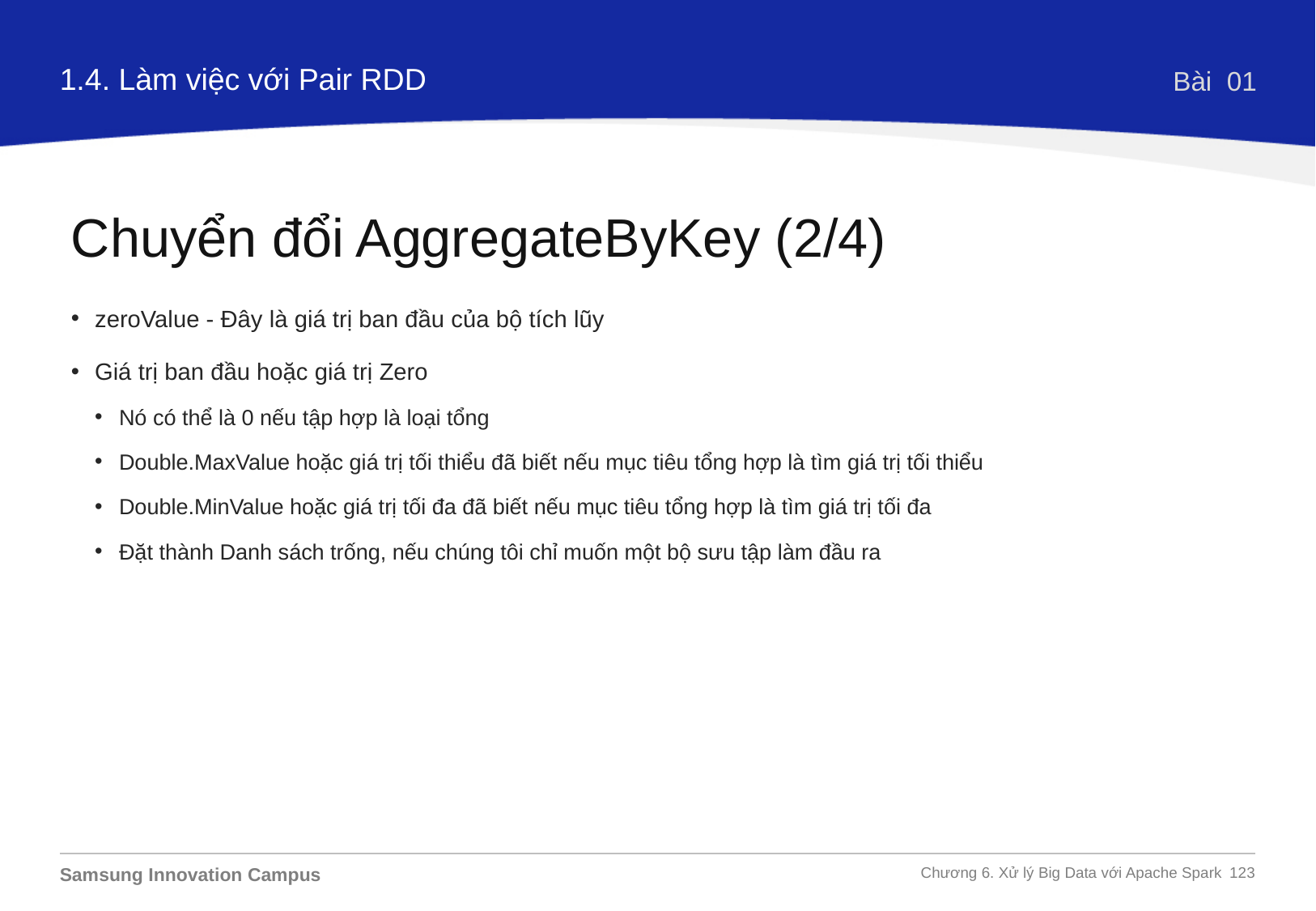

1.4. Làm việc với Pair RDD
Bài  01
Chuyển đổi AggregateByKey (2/4)
zeroValue - Đây là giá trị ban đầu của bộ tích lũy
Giá trị ban đầu hoặc giá trị Zero
Nó có thể là 0 nếu tập hợp là loại tổng
Double.MaxValue hoặc giá trị tối thiểu đã biết nếu mục tiêu tổng hợp là tìm giá trị tối thiểu
Double.MinValue hoặc giá trị tối đa đã biết nếu mục tiêu tổng hợp là tìm giá trị tối đa
Đặt thành Danh sách trống, nếu chúng tôi chỉ muốn một bộ sưu tập làm đầu ra